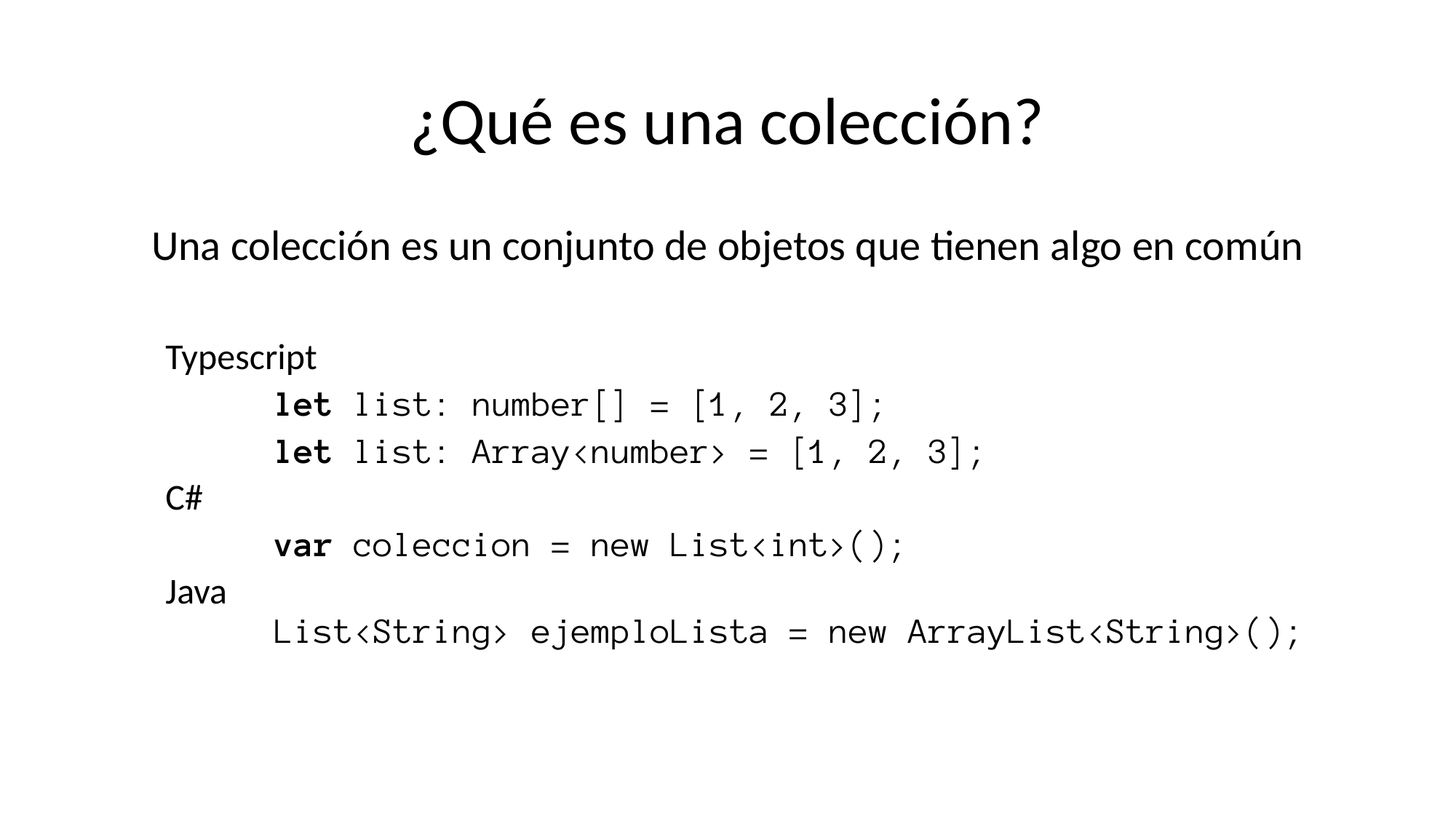

# ¿Qué es una colección?
Una colección es un conjunto de objetos que tienen algo en común

Typescript
	let list: number[] = [1, 2, 3];
	let list: Array<number> = [1, 2, 3];
C#
	var coleccion = new List<int>();
Java
	List<String> ejemploLista = new ArrayList<String>();